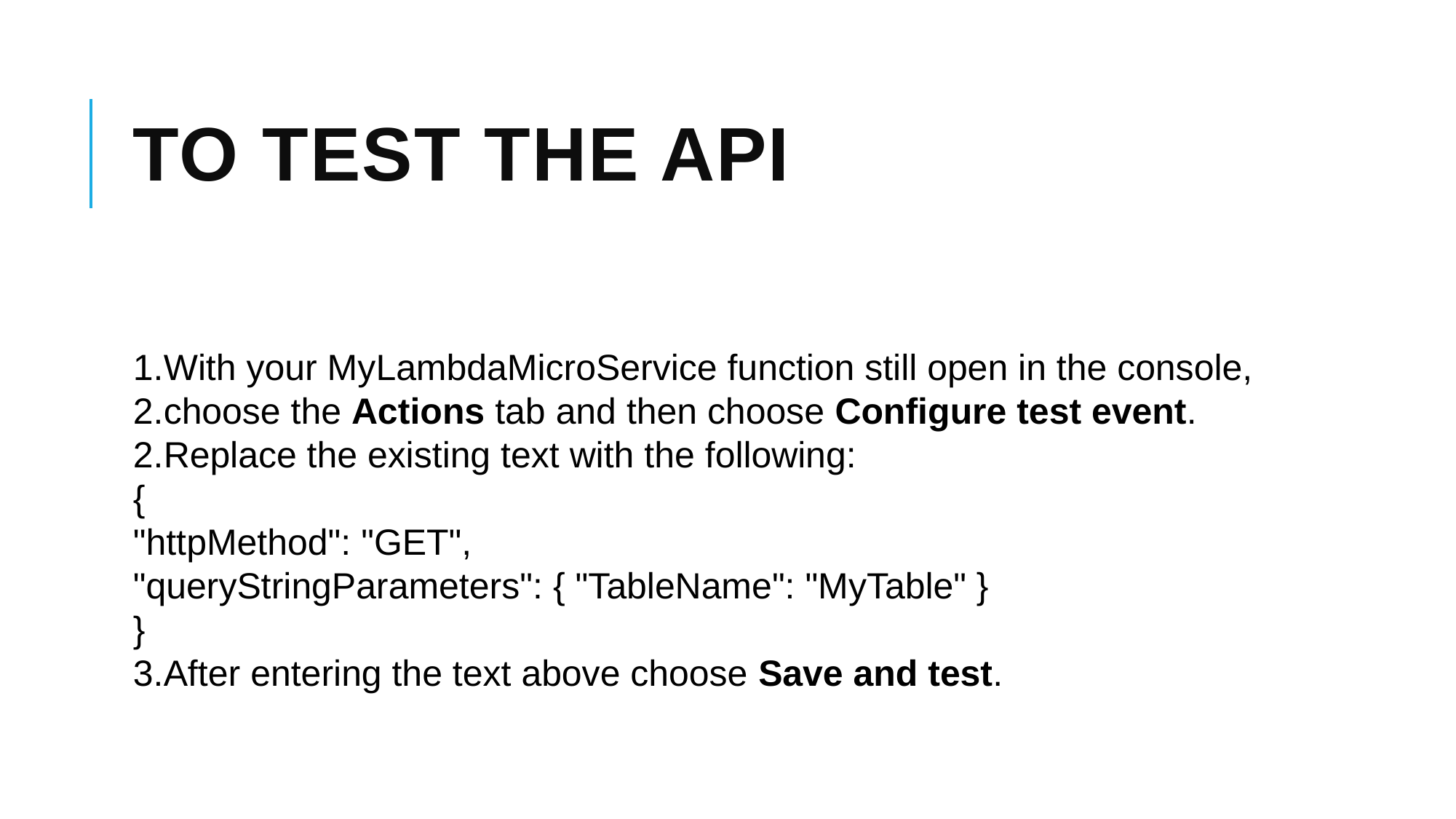

# To test the API

With your MyLambdaMicroService function still open in the console,
choose the Actions tab and then choose Configure test event.
Replace the existing text with the following:
{
"httpMethod": "GET",
"queryStringParameters": { "TableName": "MyTable" }
}
After entering the text above choose Save and test.